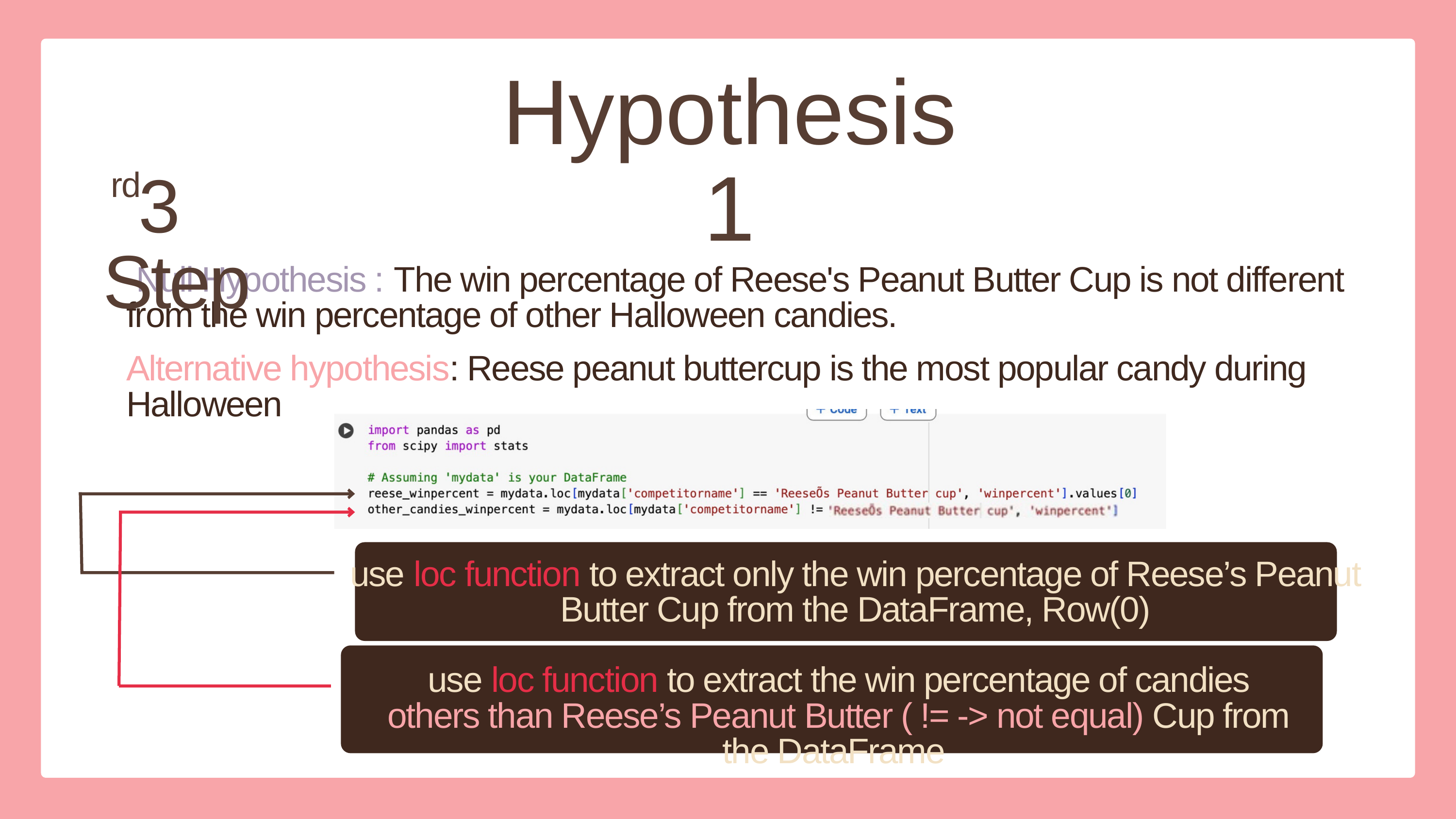

Hypothesis 1
rd
3    Step
 Null Hypothesis : The win percentage of Reese's Peanut Butter Cup is not different from the win percentage of other Halloween candies.

Alternative hypothesis: Reese peanut buttercup is the most popular candy during Halloween

use loc function to extract only the win percentage of Reese’s Peanut Butter Cup from the DataFrame, Row(0)

use loc function to extract the win percentage of candies others than Reese’s Peanut Butter ( != -> not equal) Cup from the DataFrame